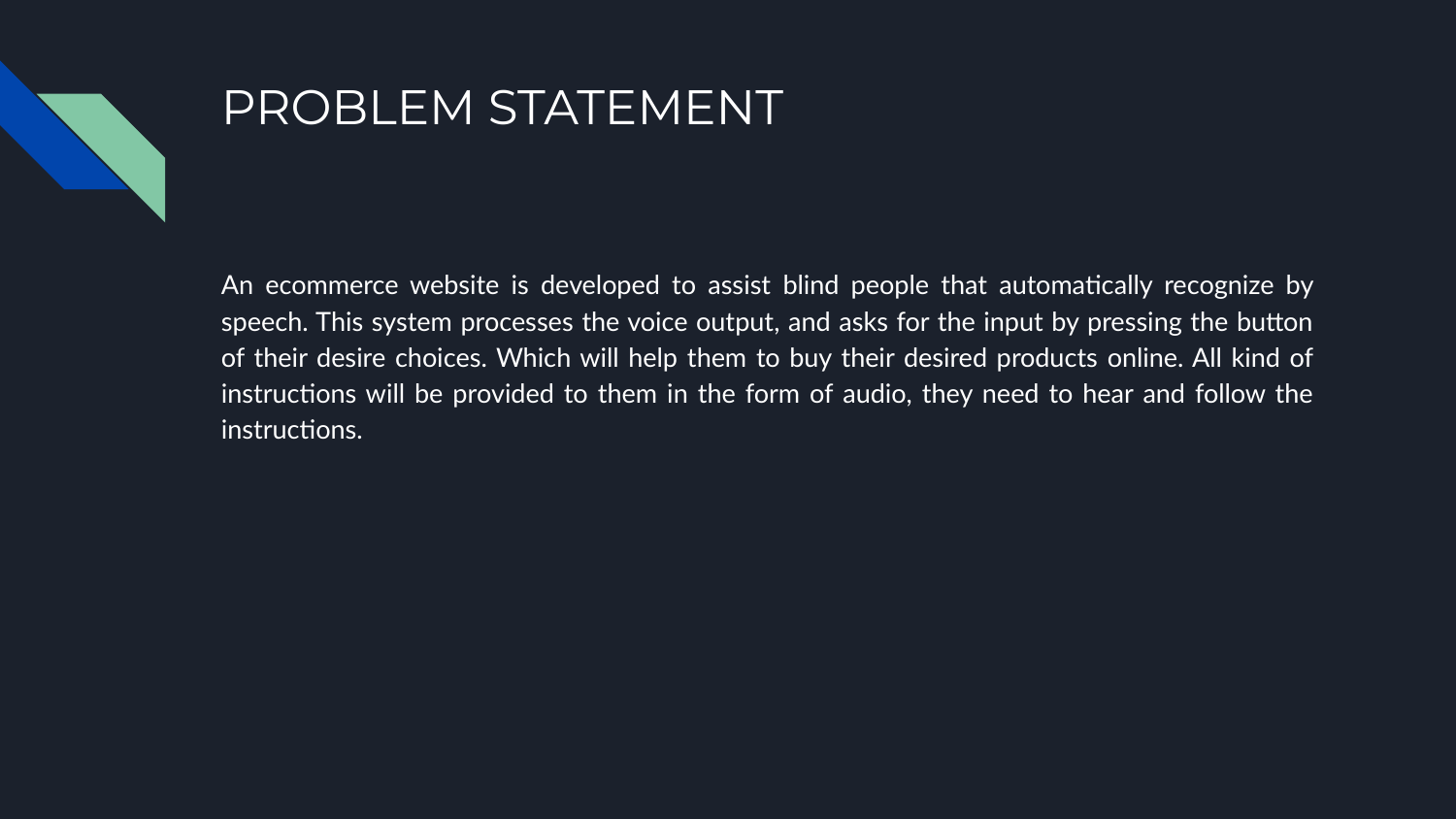

# PROBLEM STATEMENT
An ecommerce website is developed to assist blind people that automatically recognize by speech. This system processes the voice output, and asks for the input by pressing the button of their desire choices. Which will help them to buy their desired products online. All kind of instructions will be provided to them in the form of audio, they need to hear and follow the instructions.